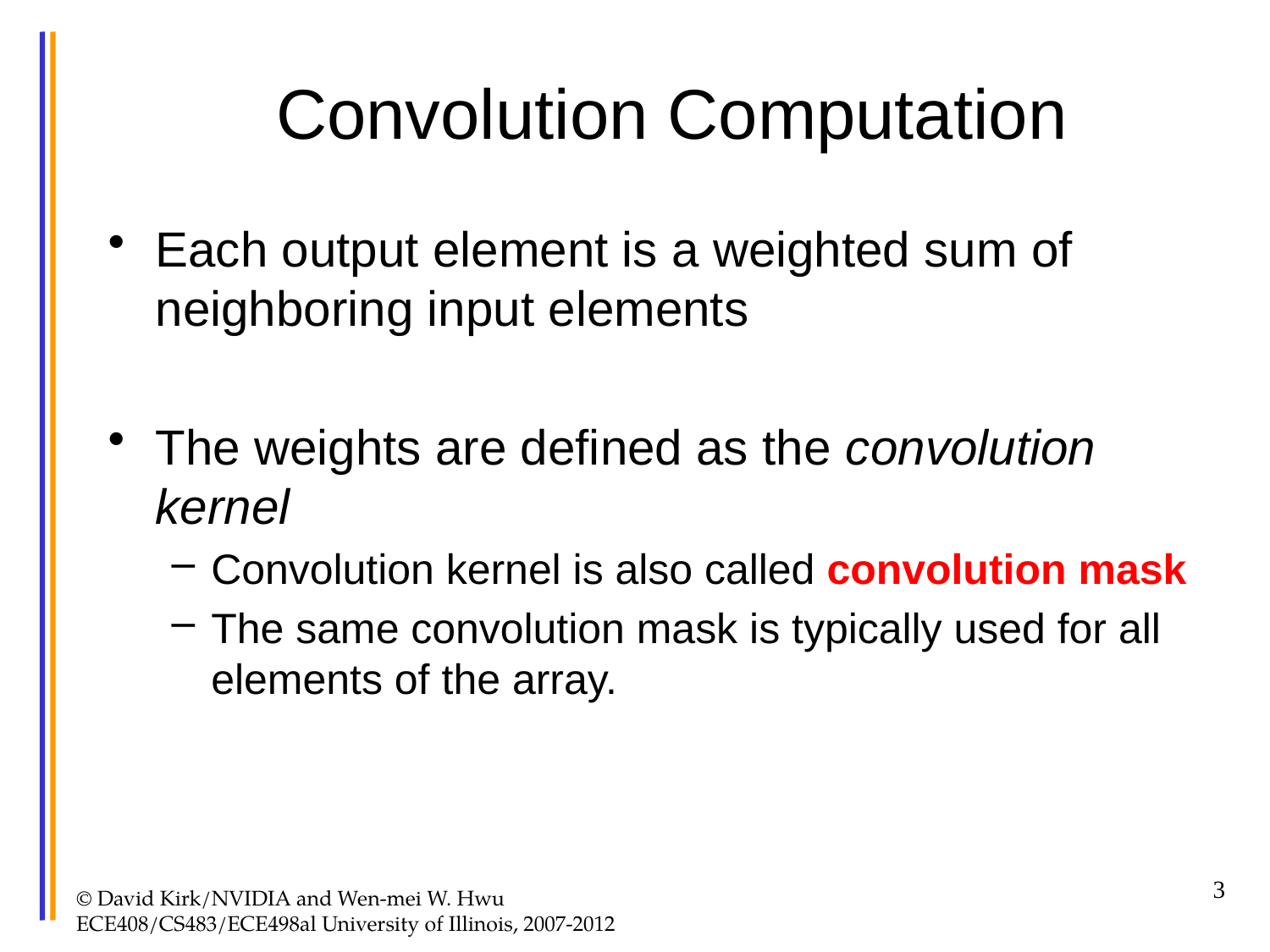

# Convolution Computation
Each output element is a weighted sum of neighboring input elements

The weights are defined as the convolution kernel
Convolution kernel is also called convolution mask
The same convolution mask is typically used for all elements of the array.
3
© David Kirk/NVIDIA and Wen-mei W. Hwu       ECE408/CS483/ECE498al University of Illinois, 2007-2012